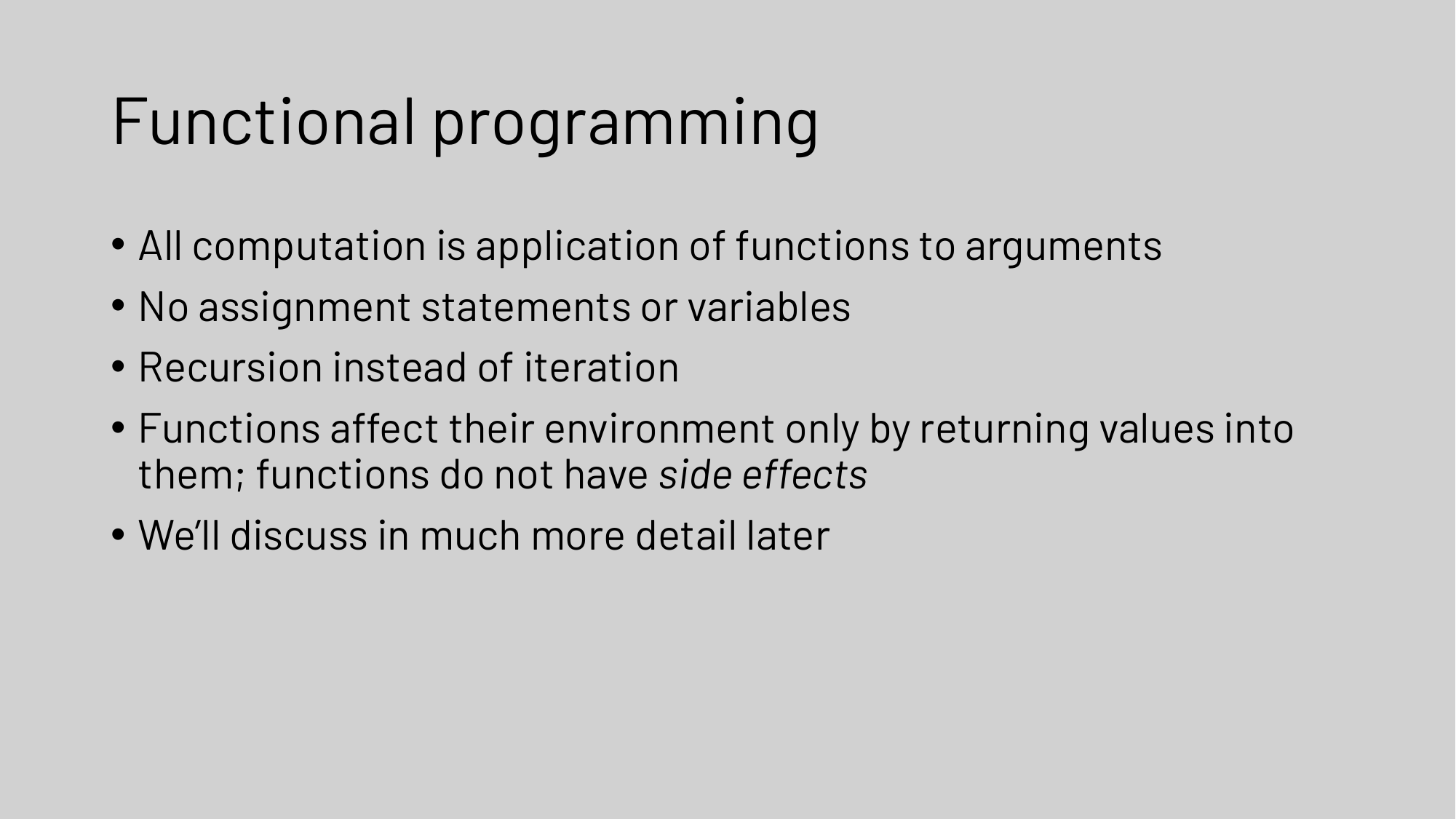

# Functional programming
All computation is application of functions to arguments
No assignment statements or variables
Recursion instead of iteration
Functions affect their environment only by returning values into them; functions do not have side effects
We’ll discuss in much more detail later